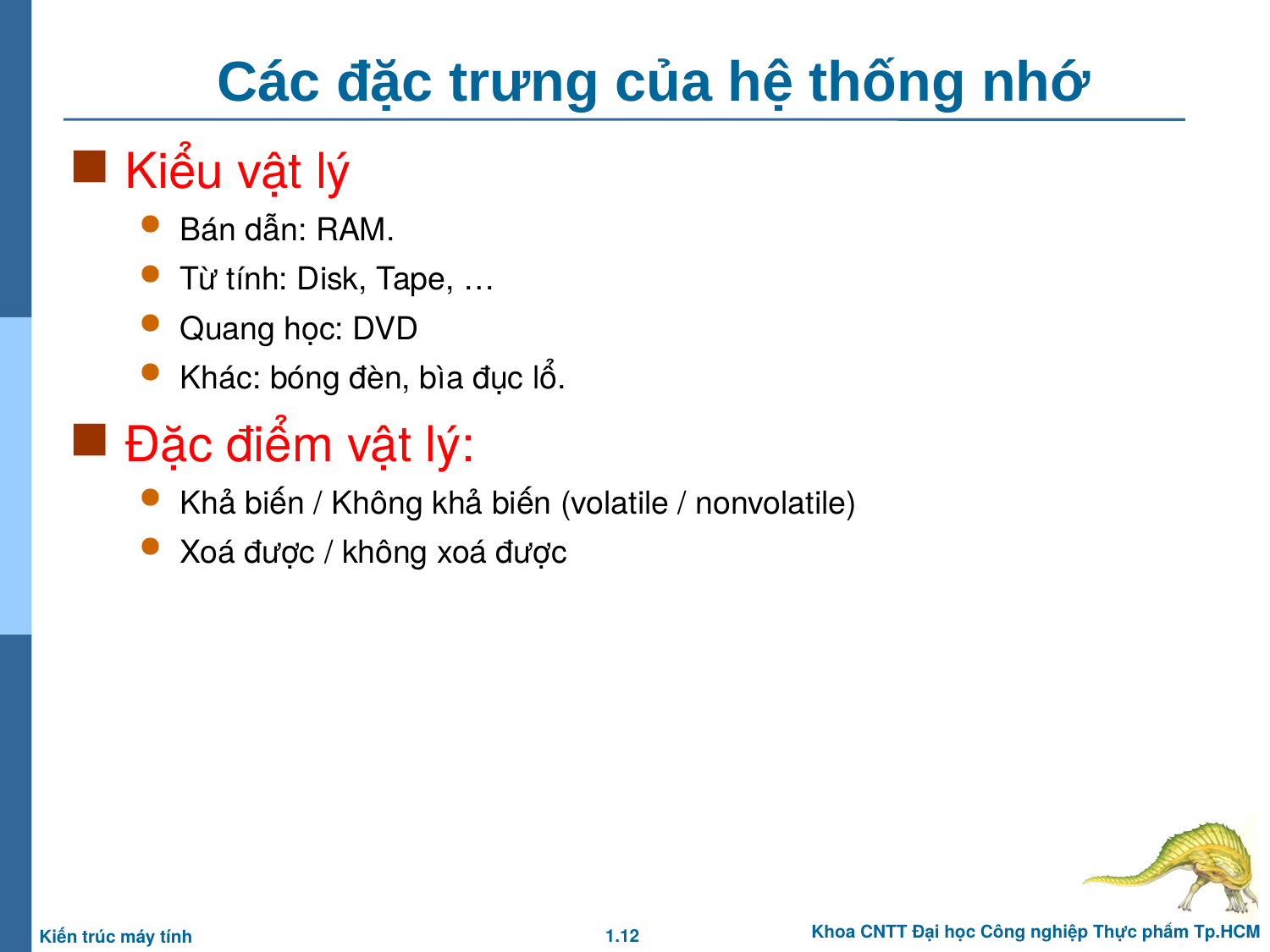

# Các đặc trưng của hệ thống nhớ
Kiểu vật lý
Bán dẫn: RAM.
Từ tính: Disk, Tape, …
Quang học: DVD
Khác: bóng đèn, bìa đục lổ.
Đặc điểm vật lý:
Khả biến / Không khả biến (volatile / nonvolatile)
Xoá được / không xoá được